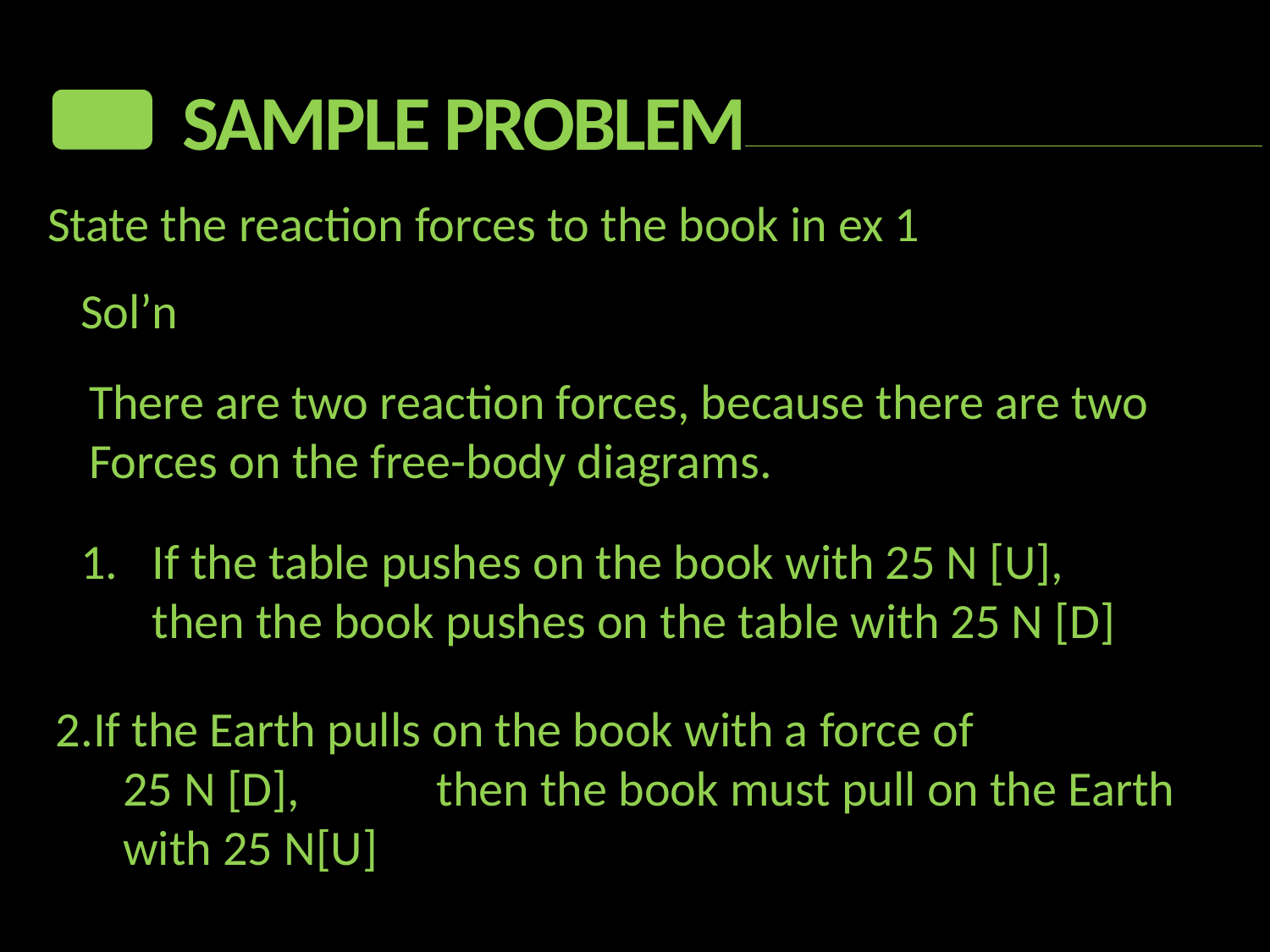

Sample Problem

State the reaction forces to the book in ex 1
Sol’n
There are two reaction forces, because there are two
Forces on the free-body diagrams.
If the table pushes on the book with 25 N [U],
	then the book pushes on the table with 25 N [D]
If the Earth pulls on the book with a force of
      25 N [D], 	then the book must pull on the Earth
      with 25 N[U]